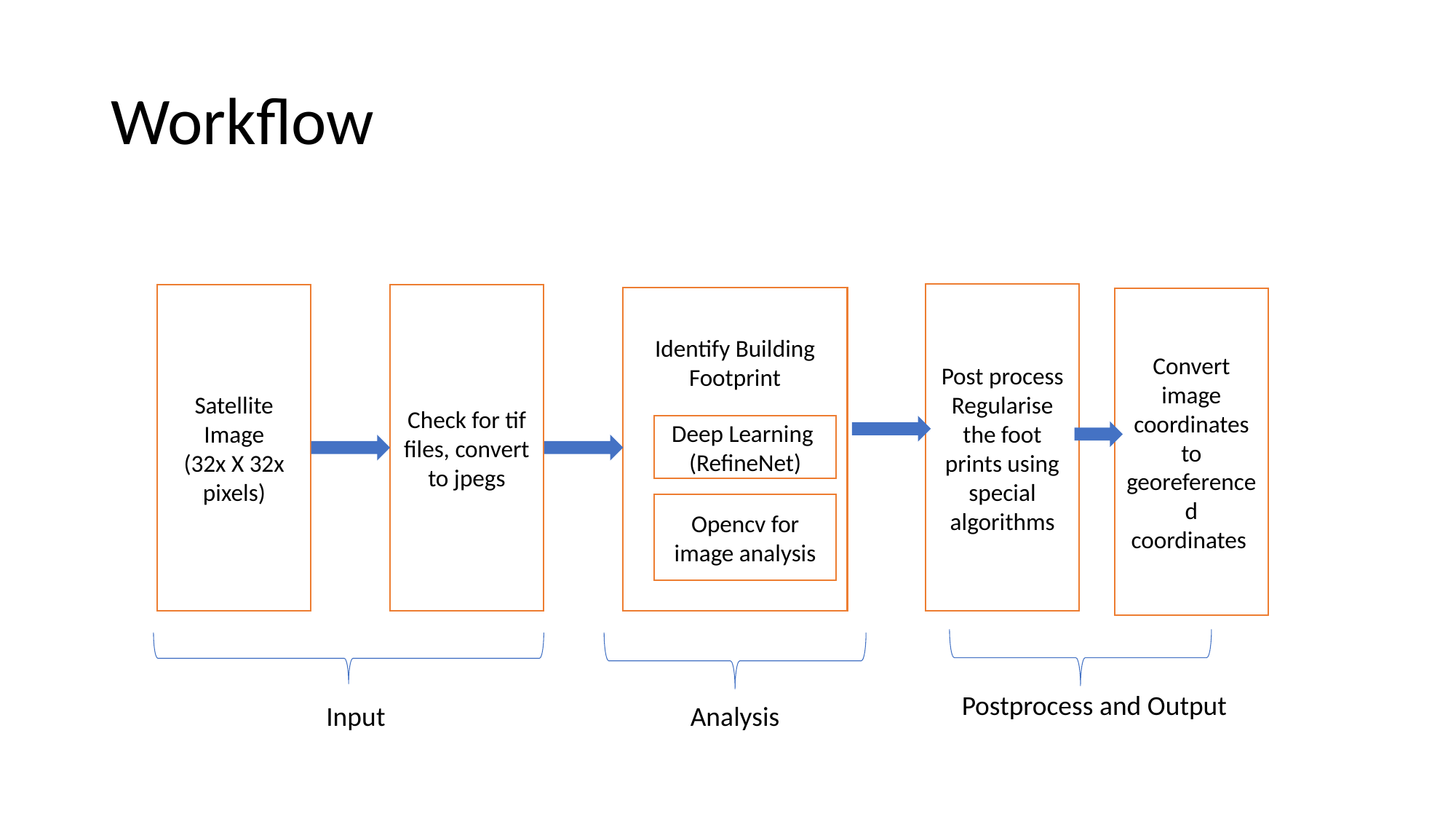

# Workflow

Post process
Regularise the foot prints using special algorithms
Satellite Image
(32x X 32x pixels)
Check for tif files, convert to jpegs
Identify Building Footprint

Convert image coordinates to georeferenced coordinates
Deep Learning
(RefineNet)

Opencv for image analysis

Postprocess and Output
Analysis
Input